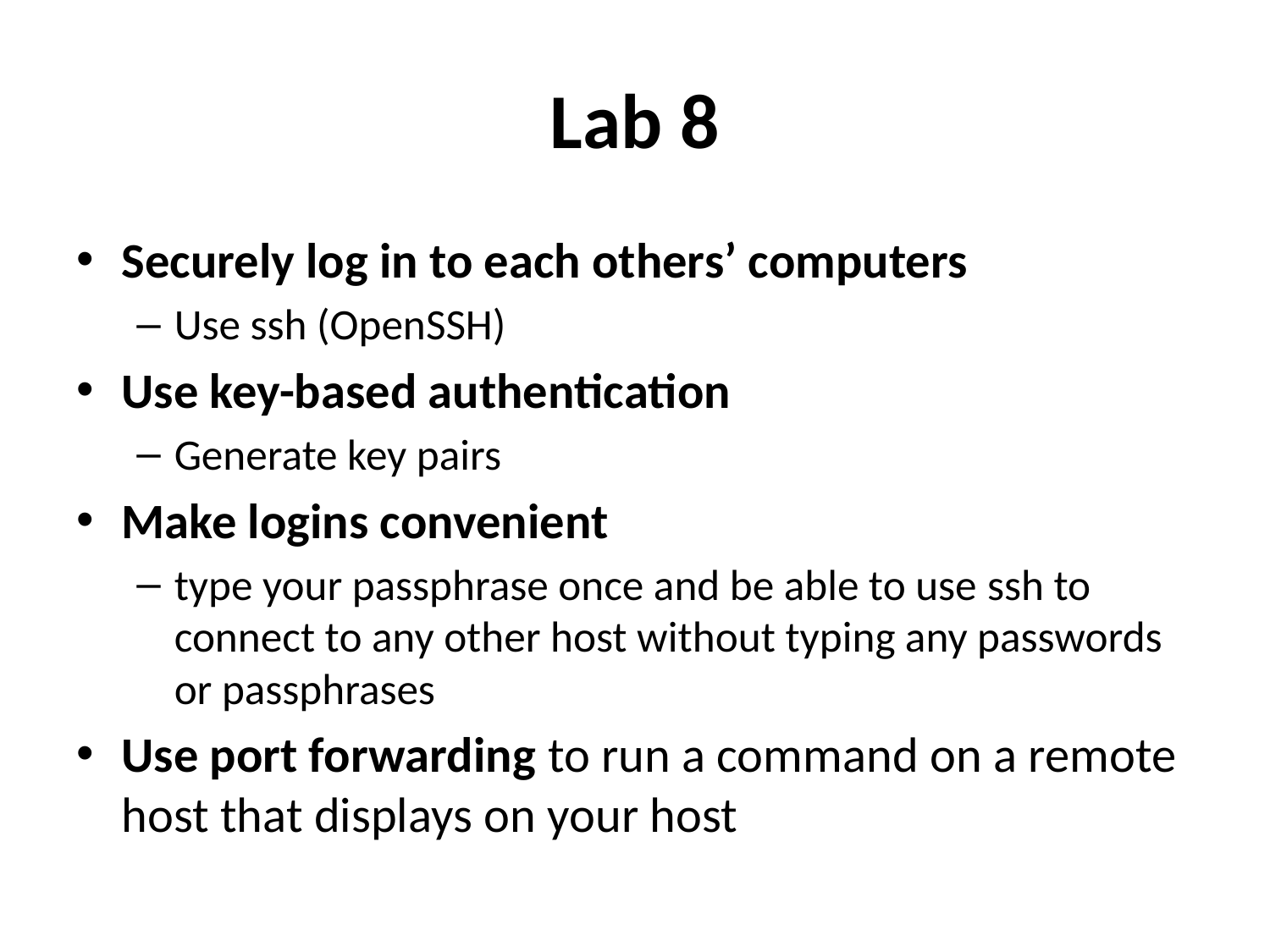

# Lab 8
Securely log in to each others’ computers
Use ssh (OpenSSH)
Use key-based authentication
Generate key pairs
Make logins convenient
type your passphrase once and be able to use ssh to connect to any other host without typing any passwords or passphrases
Use port forwarding to run a command on a remote host that displays on your host